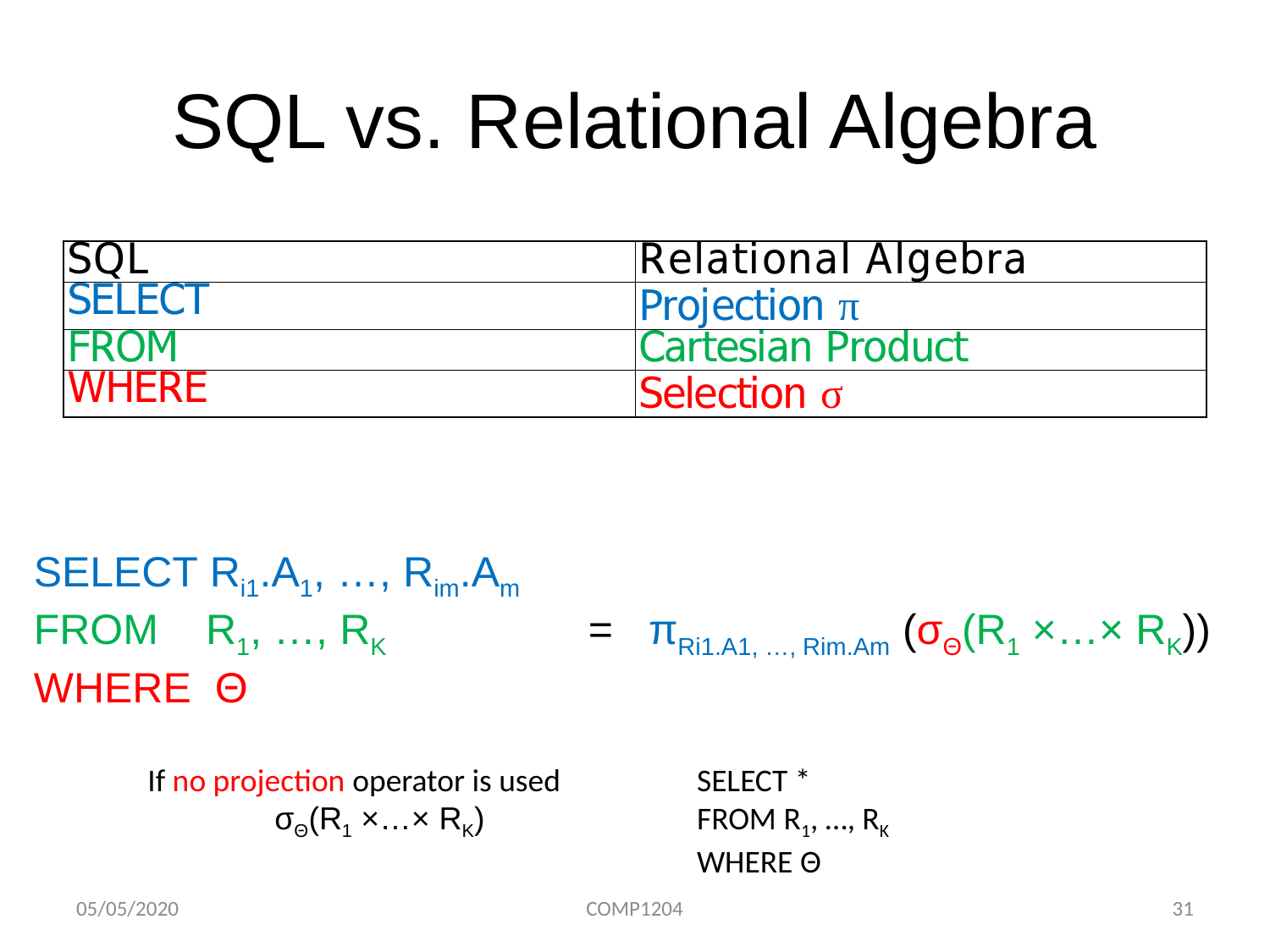

# SQL vs. Relational Algebra
| SQL | Relational Algebra |
| --- | --- |
| SELECT | Projection π |
| FROM | Cartesian Product |
| WHERE | Selection σ |

SELECT Ri1.A1, …, Rim.Am
FROM    R1, …, RK                 =   πRi1.A1, …, Rim.Am (σΘ(R1 ×…× RK))
WHERE  Θ
If no projection operator is used
	σΘ(R1 ×…× RK)
SELECT *
FROM R1, …, RK
WHERE Θ
05/05/2020
COMP1204
31